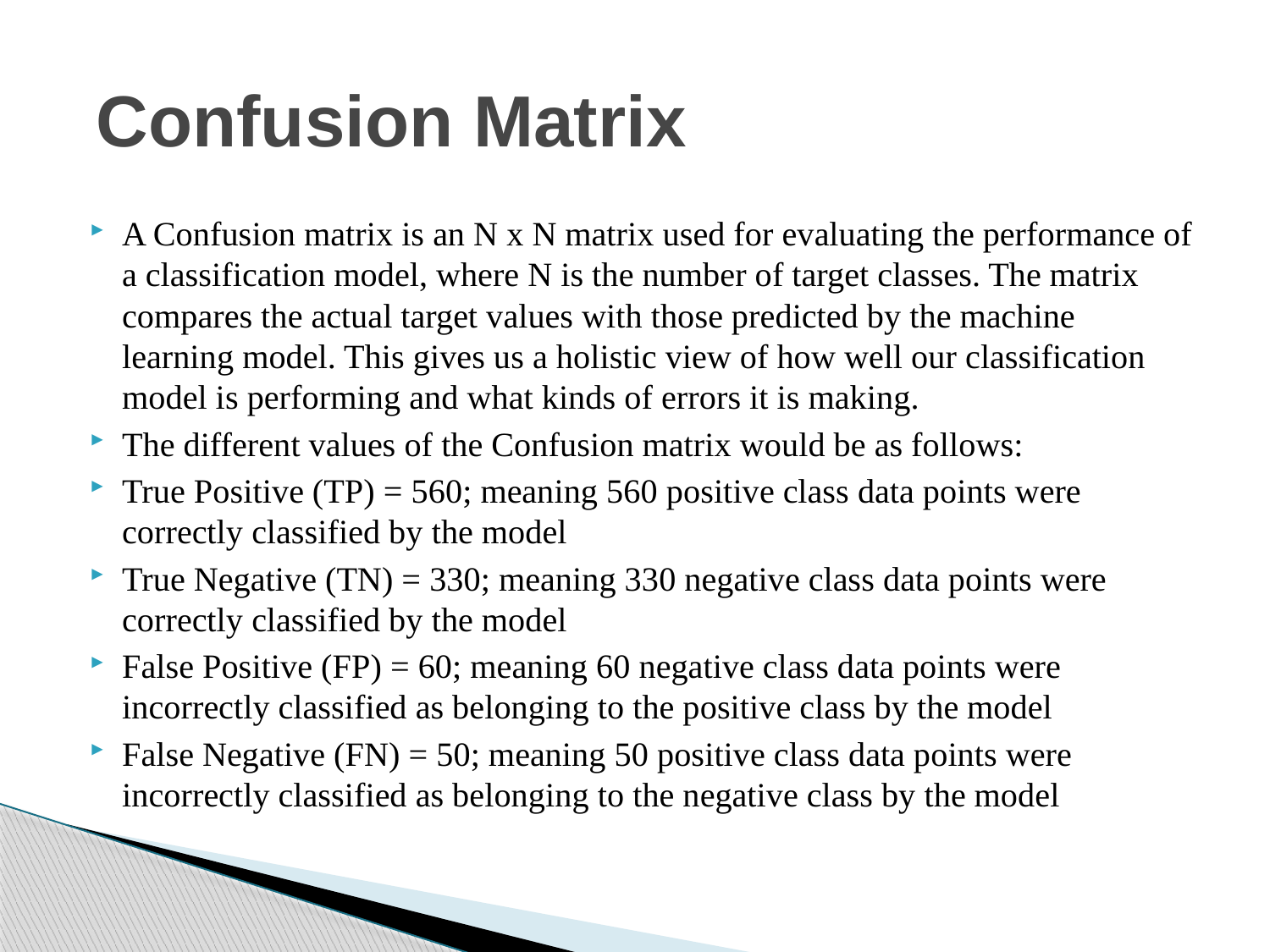

# Confusion Matrix
A Confusion matrix is an N x N matrix used for evaluating the performance of a classification model, where N is the number of target classes. The matrix compares the actual target values with those predicted by the machine learning model. This gives us a holistic view of how well our classification model is performing and what kinds of errors it is making.
The different values of the Confusion matrix would be as follows:
True Positive (TP) = 560; meaning 560 positive class data points were correctly classified by the model
True Negative (TN) = 330; meaning 330 negative class data points were correctly classified by the model
False Positive (FP) = 60; meaning 60 negative class data points were incorrectly classified as belonging to the positive class by the model
False Negative (FN) = 50; meaning 50 positive class data points were incorrectly classified as belonging to the negative class by the model